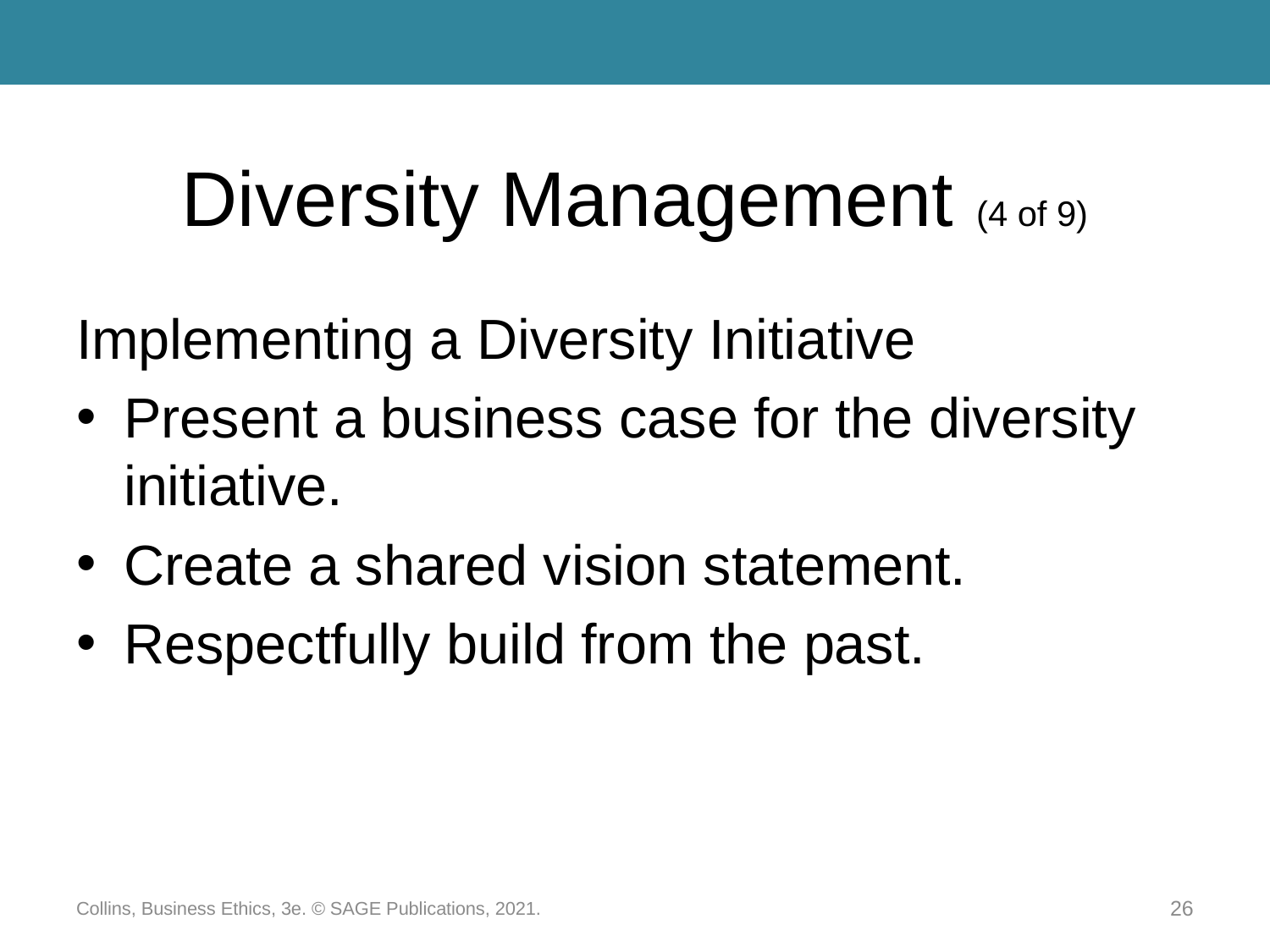

# Diversity Management (4 of 9)
Implementing a Diversity Initiative
Present a business case for the diversity initiative.
Create a shared vision statement.
Respectfully build from the past.
Collins, Business Ethics, 3e. © SAGE Publications, 2021.
26